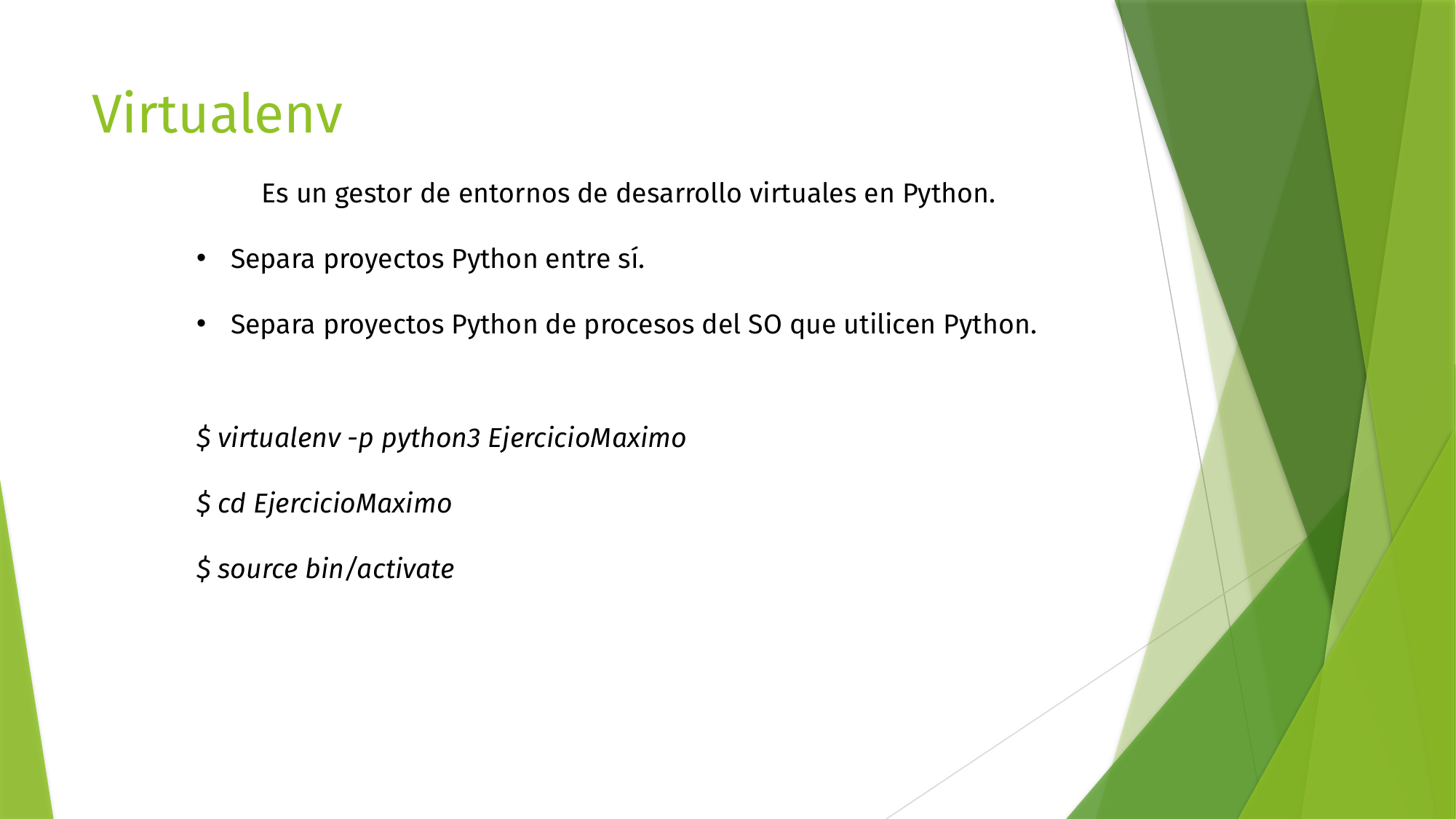

# Virtualenv
Es un gestor de entornos de desarrollo virtuales en Python.

Separa proyectos Python entre sí.

Separa proyectos Python de procesos del SO que utilicen Python.
$ virtualenv -p python3 EjercicioMaximo

$ cd EjercicioMaximo

$ source bin/activate